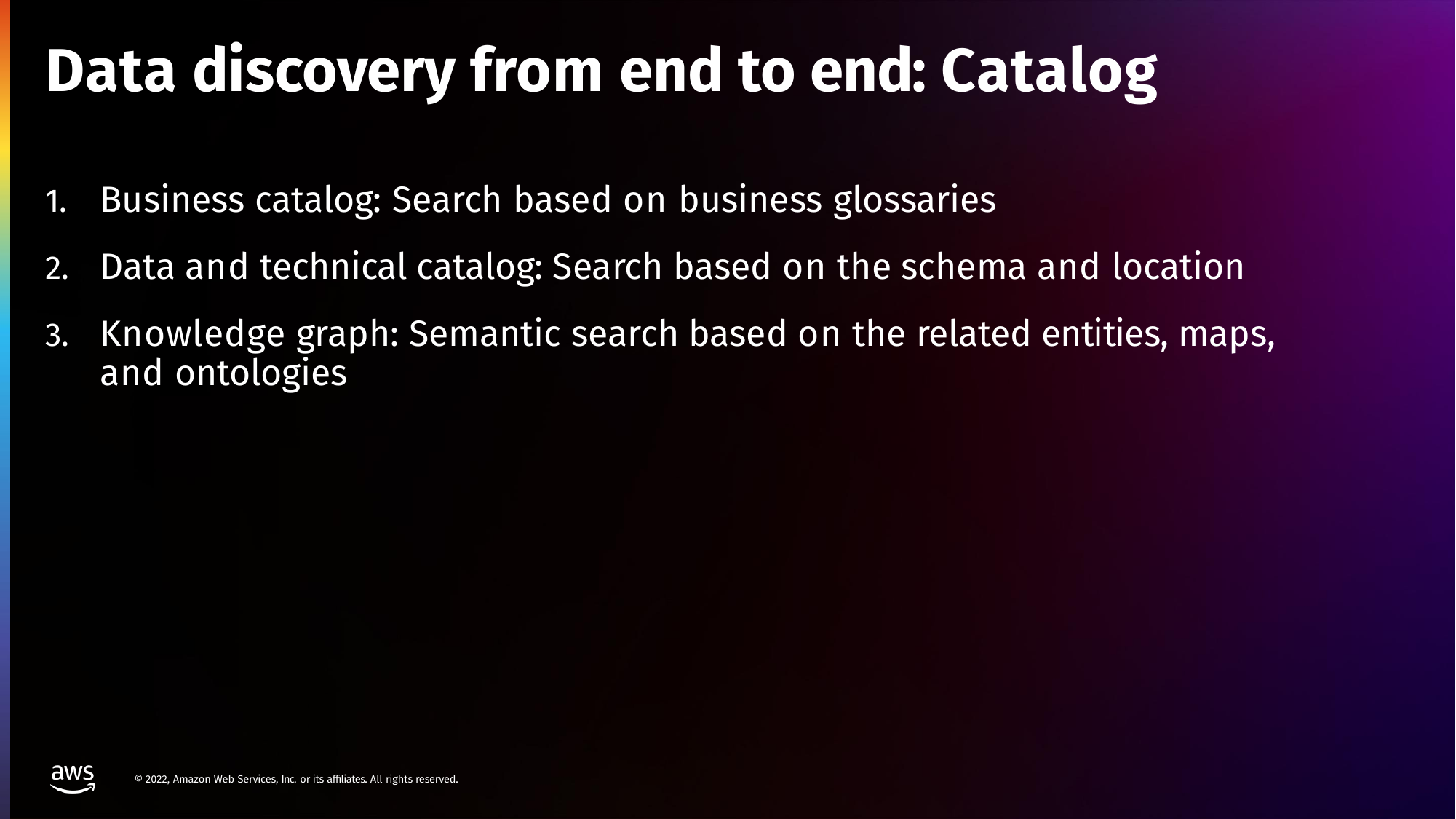

# Data discovery from end to end: Catalog
Business catalog: Search based on business glossaries
Data and technical catalog: Search based on the schema and location
Knowledge graph: Semantic search based on the related entities, maps, and ontologies
© 2022, Amazon Web Services, Inc. or its affiliates. All rights reserved.